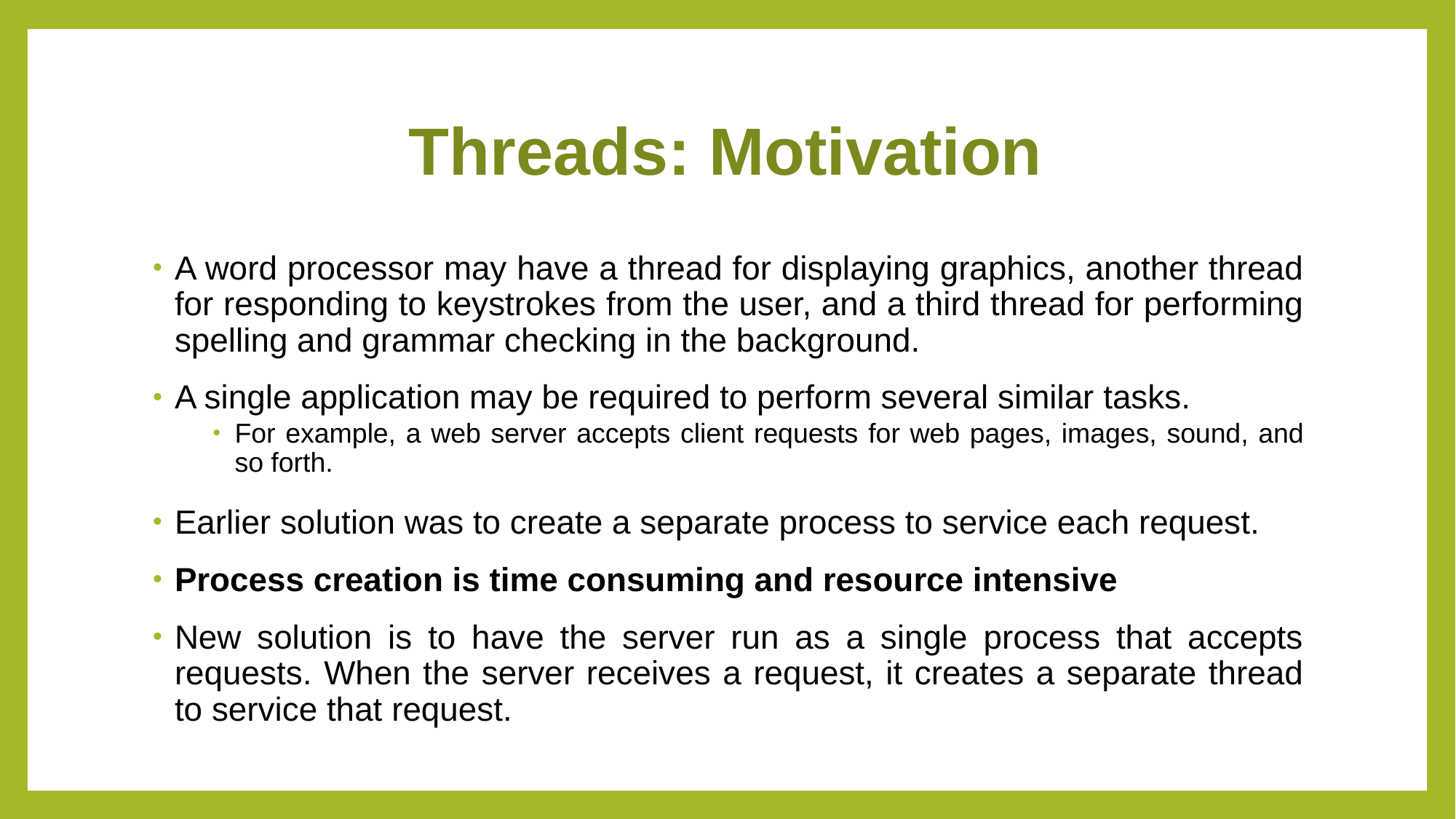

# Threads: Motivation
A word processor may have a thread for displaying graphics, another thread for responding to keystrokes from the user, and a third thread for performing spelling and grammar checking in the background.
A single application may be required to perform several similar tasks.
For example, a web server accepts client requests for web pages, images, sound, and so forth.
Earlier solution was to create a separate process to service each request.
Process creation is time consuming and resource intensive
New solution is to have the server run as a single process that accepts requests. When the server receives a request, it creates a separate thread to service that request.